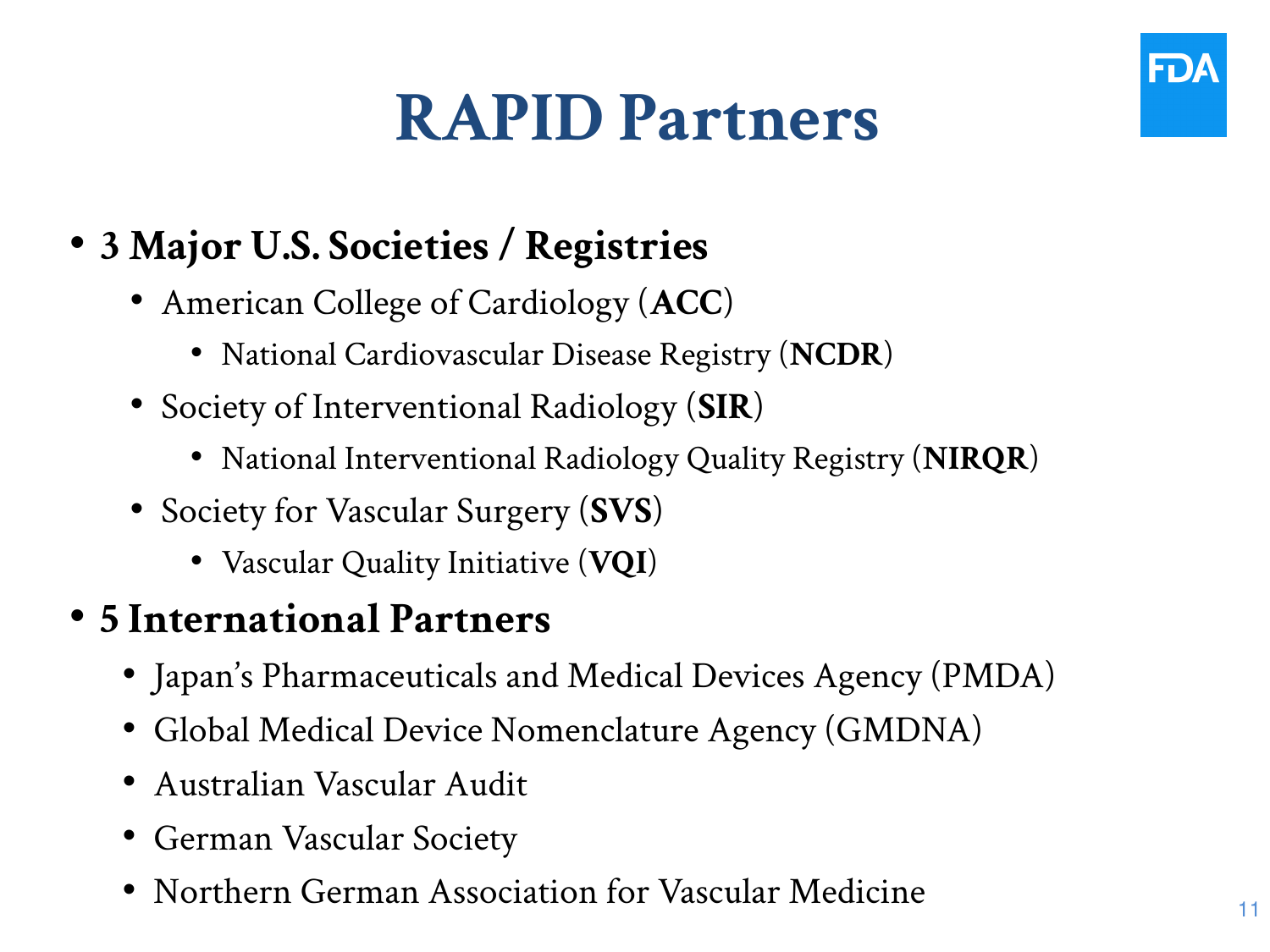

# RAPID Partners
3 Major U.S. Societies / Registries
American College of Cardiology (ACC)
National Cardiovascular Disease Registry (NCDR)
Society of Interventional Radiology (SIR)
National Interventional Radiology Quality Registry (NIRQR)
Society for Vascular Surgery (SVS)
Vascular Quality Initiative (VQI)
5 International Partners
Japan’s Pharmaceuticals and Medical Devices Agency (PMDA)
Global Medical Device Nomenclature Agency (GMDNA)
Australian Vascular Audit
German Vascular Society
Northern German Association for Vascular Medicine